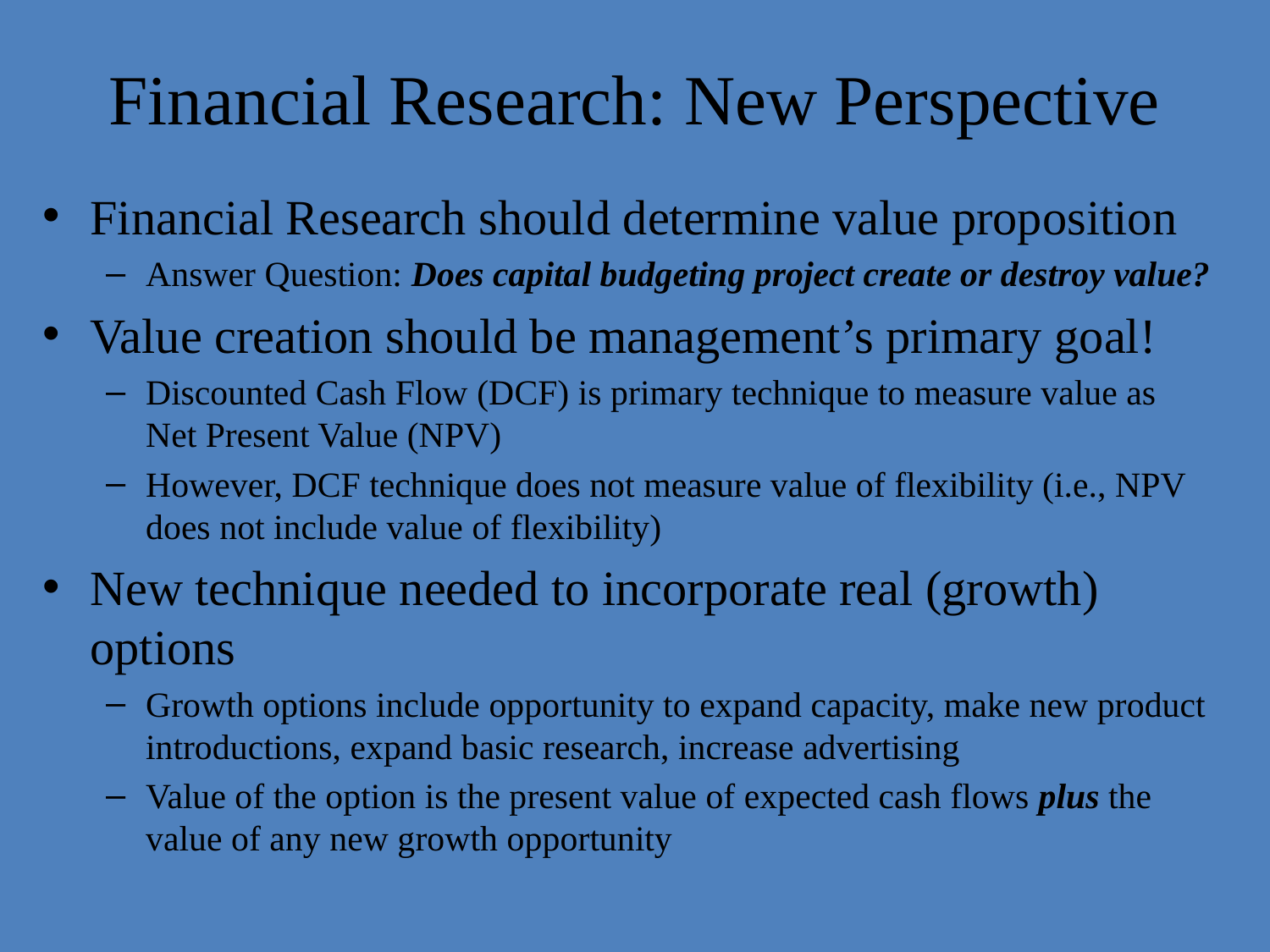

Financial Research: New Perspective
Financial Research should determine value proposition
Answer Question: Does capital budgeting project create or destroy value?
Value creation should be management’s primary goal!
Discounted Cash Flow (DCF) is primary technique to measure value as Net Present Value (NPV)
However, DCF technique does not measure value of flexibility (i.e., NPV does not include value of flexibility)
New technique needed to incorporate real (growth) options
Growth options include opportunity to expand capacity, make new product introductions, expand basic research, increase advertising
Value of the option is the present value of expected cash flows plus the value of any new growth opportunity